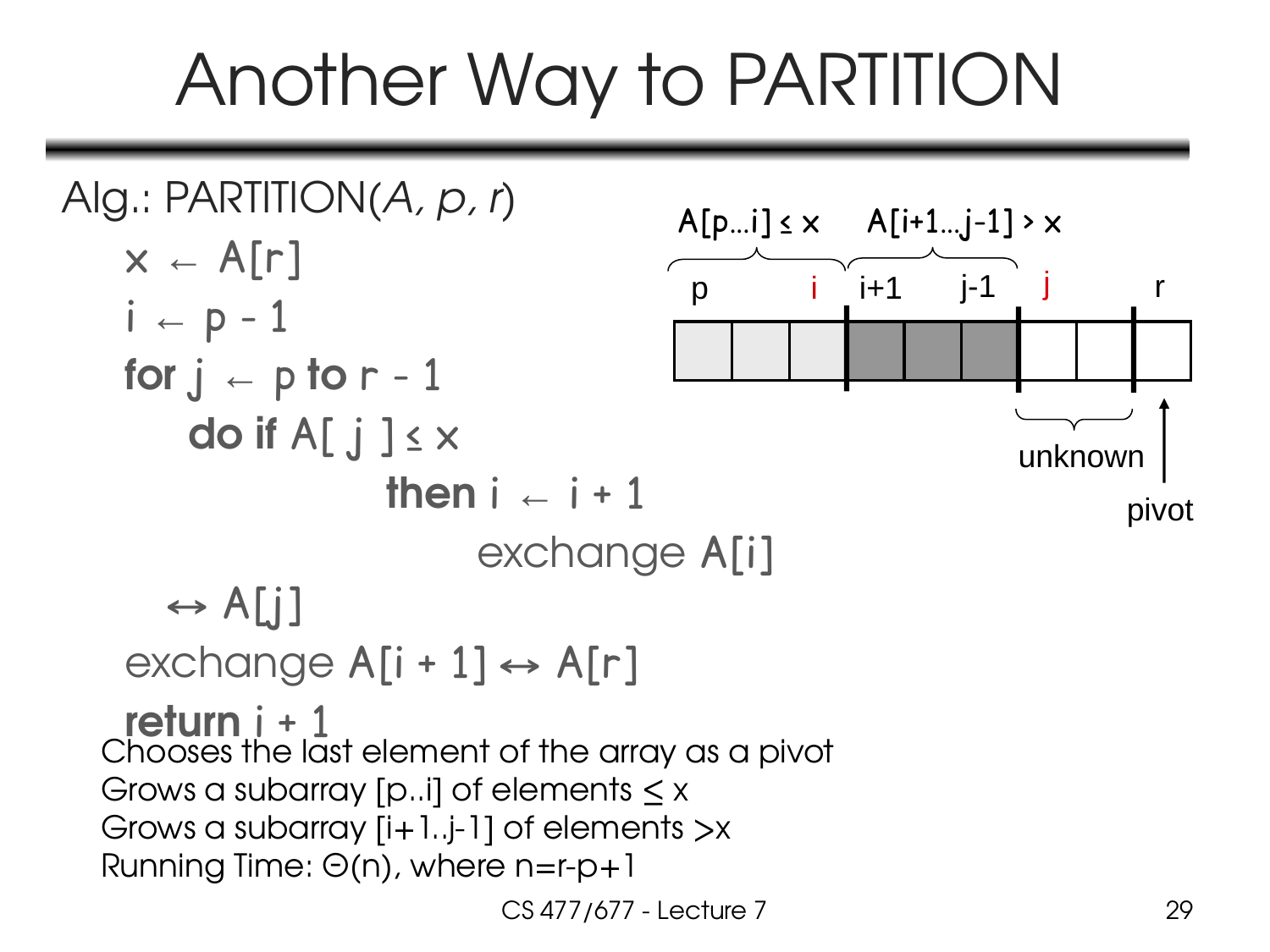

# Another Way to PARTITION
Alg.: PARTITION(A, p, r)
x ← A[r]
i ← p - 1
for j ← p to r - 1
	  do if A[ j ] ≤ x
		        then i ← i + 1
			     exchange A[i] ↔ A[j]
exchange A[i + 1] ↔ A[r]
return i + 1

A[p…i] ≤ x
A[i+1…j-1] > x
j
j-1
r
p
i
i+1

unknown
pivot
Chooses the last element of the array as a pivot
Grows a subarray [p..i] of elements ≤ x
Grows a subarray [i+1..j-1] of elements >x
Running Time: Θ(n), where n=r-p+1
CS 477/677 - Lecture 7
29